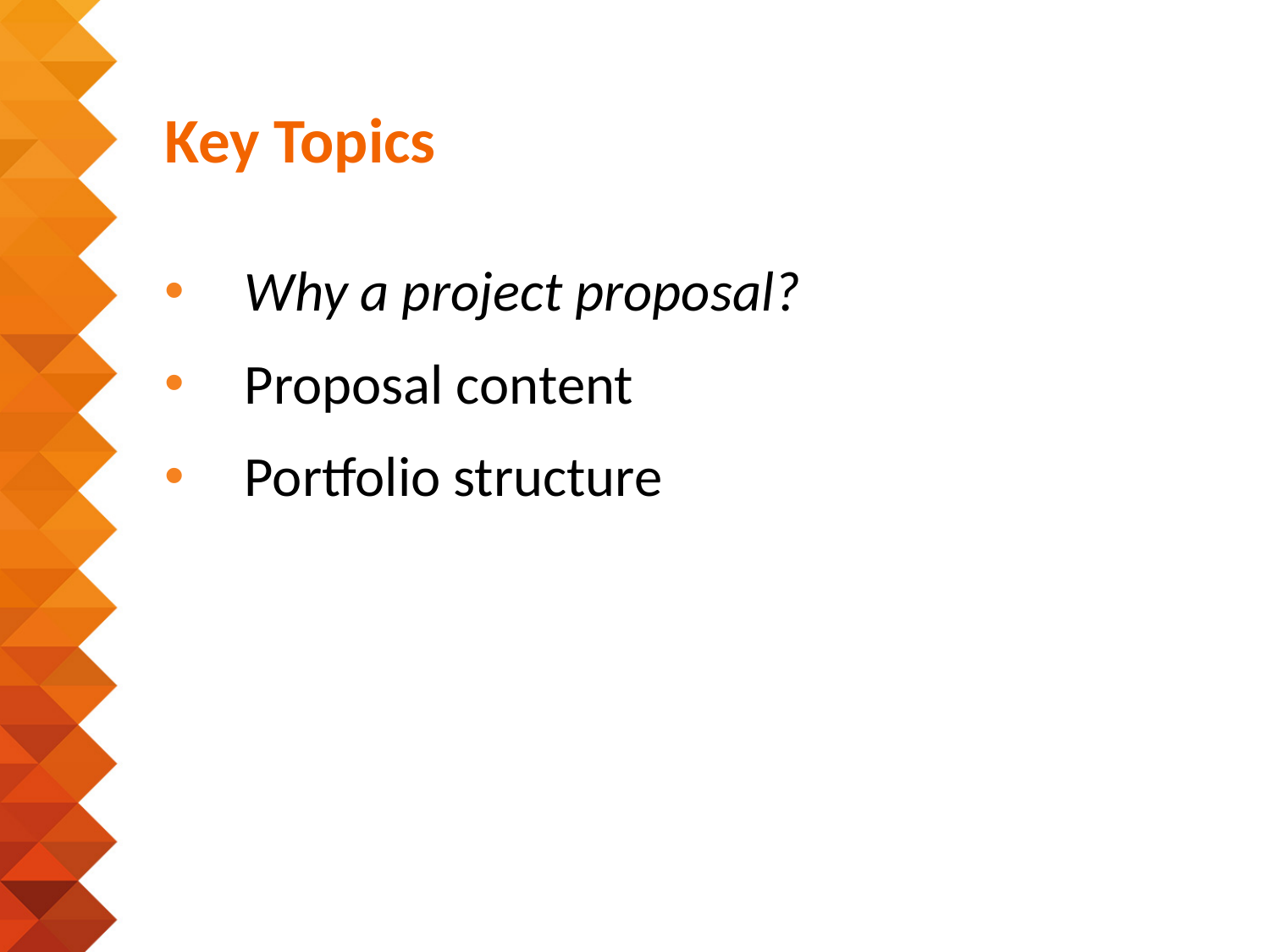

# Key Topics
Why a project proposal?
Proposal content
Portfolio structure